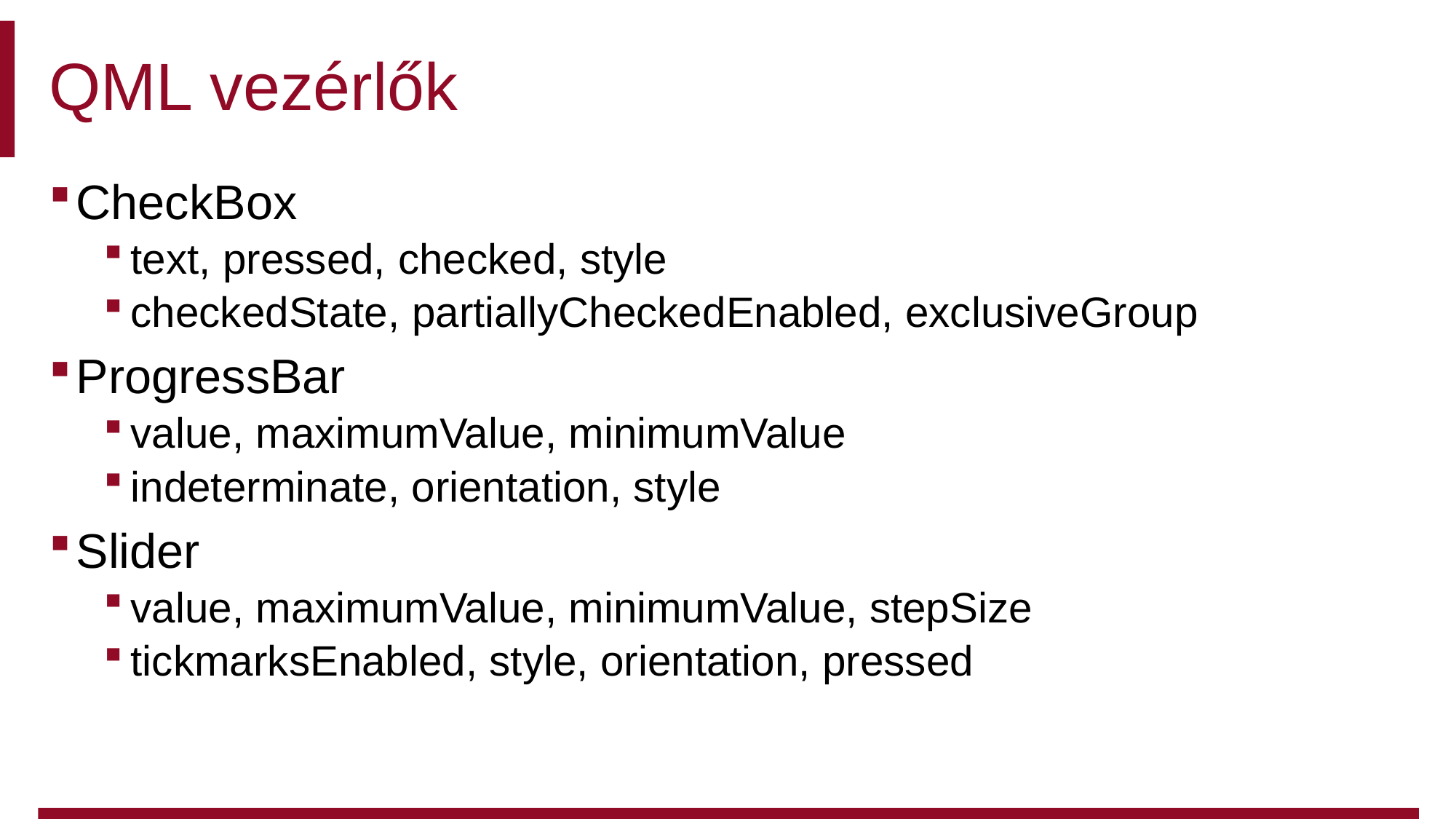

# QML vezérlők
CheckBox
text, pressed, checked, style
checkedState, partiallyCheckedEnabled, exclusiveGroup
ProgressBar
value, maximumValue, minimumValue
indeterminate, orientation, style
Slider
value, maximumValue, minimumValue, stepSize
tickmarksEnabled, style, orientation, pressed